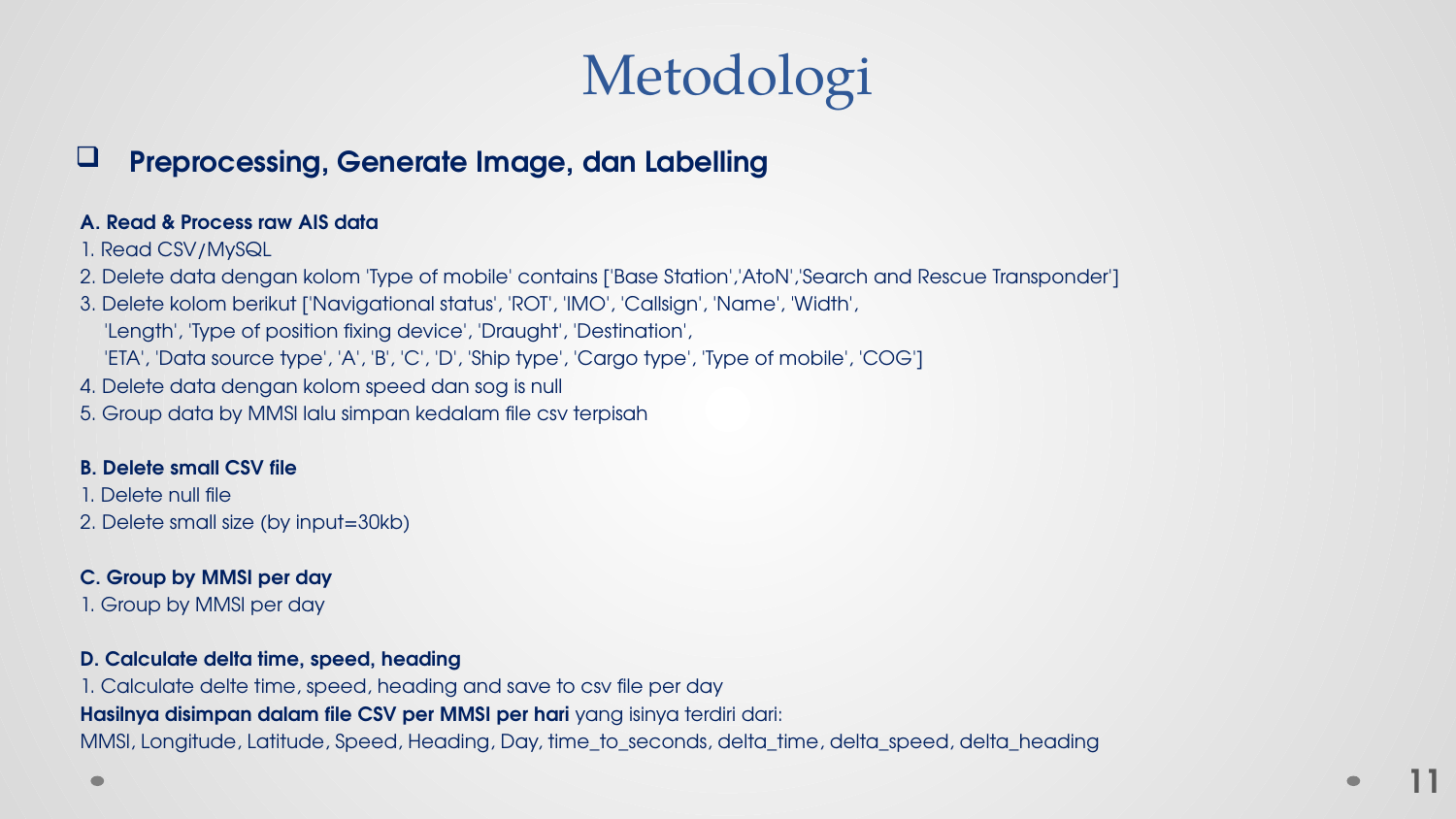

# Metodologi
Preprocessing, Generate Image, dan Labelling
A. Read & Process raw AIS data
1. Read CSV/MySQL
2. Delete data dengan kolom 'Type of mobile' contains ['Base Station','AtoN','Search and Rescue Transponder']
3. Delete kolom berikut ['Navigational status', 'ROT', 'IMO', 'Callsign', 'Name', 'Width',
	'Length', 'Type of position fixing device', 'Draught', 'Destination',
	'ETA', 'Data source type', 'A', 'B', 'C', 'D', 'Ship type', 'Cargo type', 'Type of mobile', 'COG']
4. Delete data dengan kolom speed dan sog is null
5. Group data by MMSI lalu simpan kedalam file csv terpisah

B. Delete small CSV file
1. Delete null file
2. Delete small size (by input=30kb)

C. Group by MMSI per day
1. Group by MMSI per day

D. Calculate delta time, speed, heading
1. Calculate delte time, speed, heading and save to csv file per day
Hasilnya disimpan dalam file CSV per MMSI per hari yang isinya terdiri dari:
MMSI, Longitude, Latitude, Speed, Heading, Day, time_to_seconds, delta_time, delta_speed, delta_heading

11